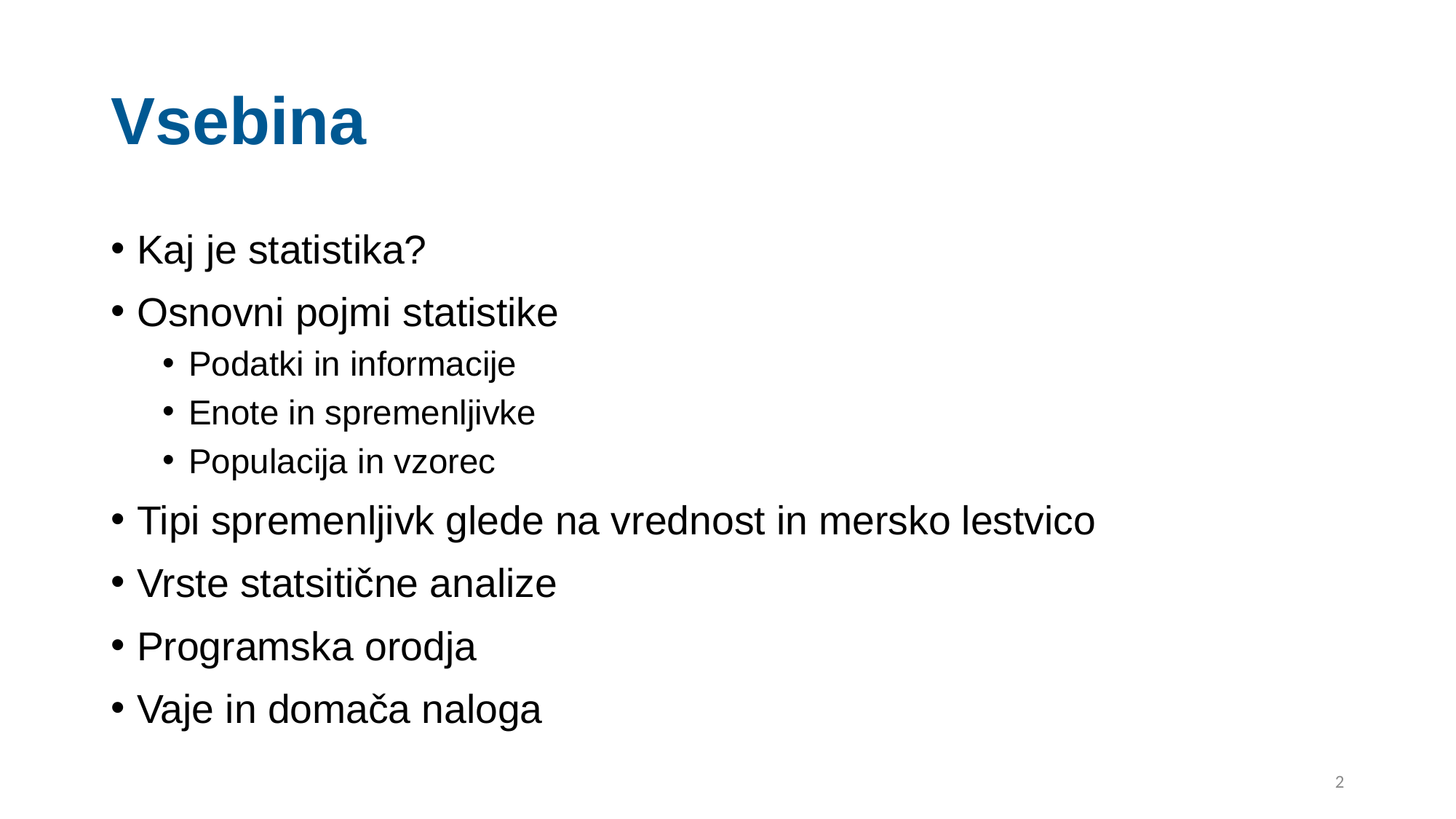

# Vsebina
Kaj je statistika?
Osnovni pojmi statistike
Podatki in informacije
Enote in spremenljivke
Populacija in vzorec
Tipi spremenljivk glede na vrednost in mersko lestvico
Vrste statsitične analize
Programska orodja
Vaje in domača naloga
2